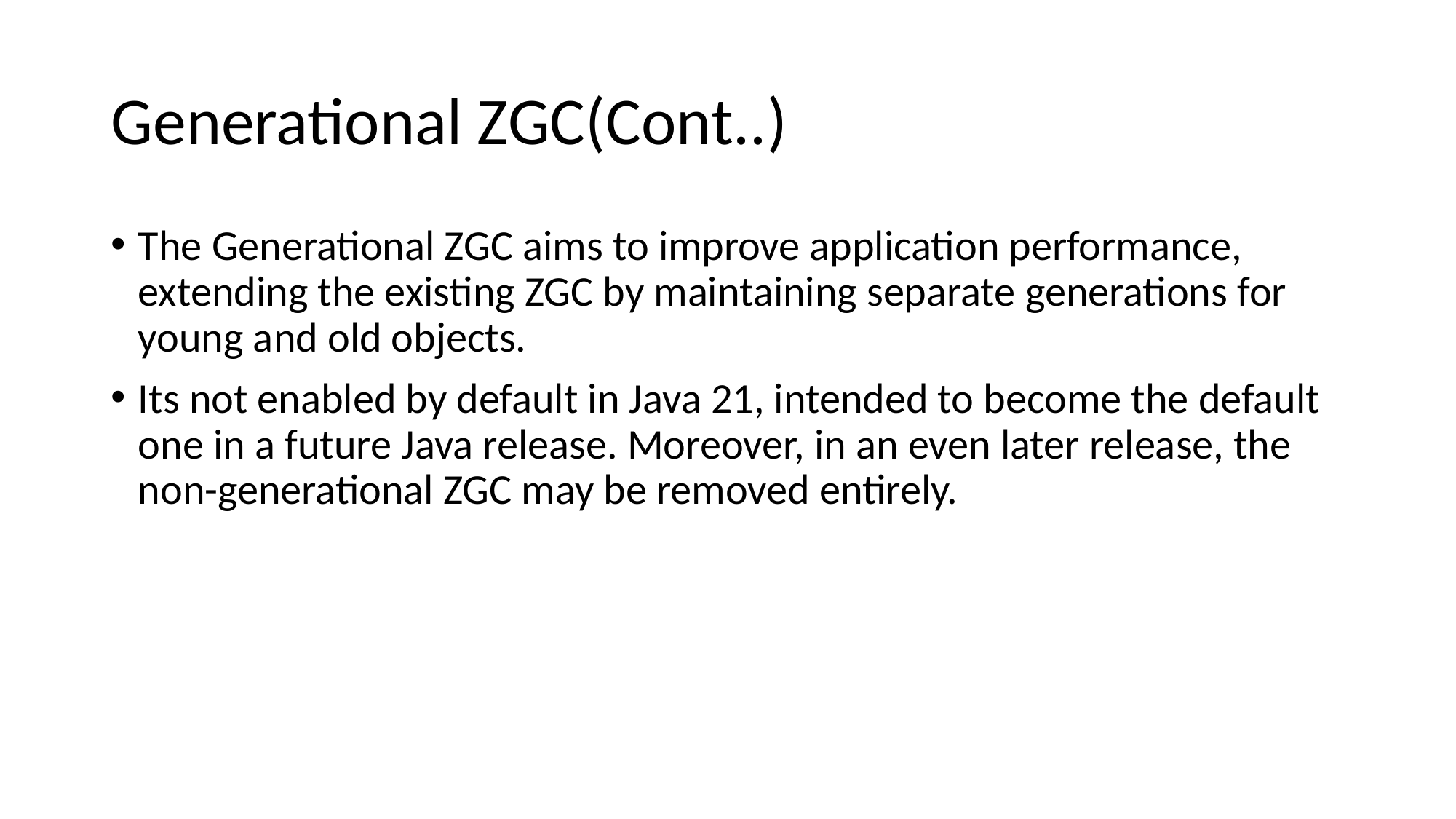

# Generational ZGC(Cont..)
The Generational ZGC aims to improve application performance, extending the existing ZGC by maintaining separate generations for young and old objects.
Its not enabled by default in Java 21, intended to become the default one in a future Java release. Moreover, in an even later release, the non-generational ZGC may be removed entirely.